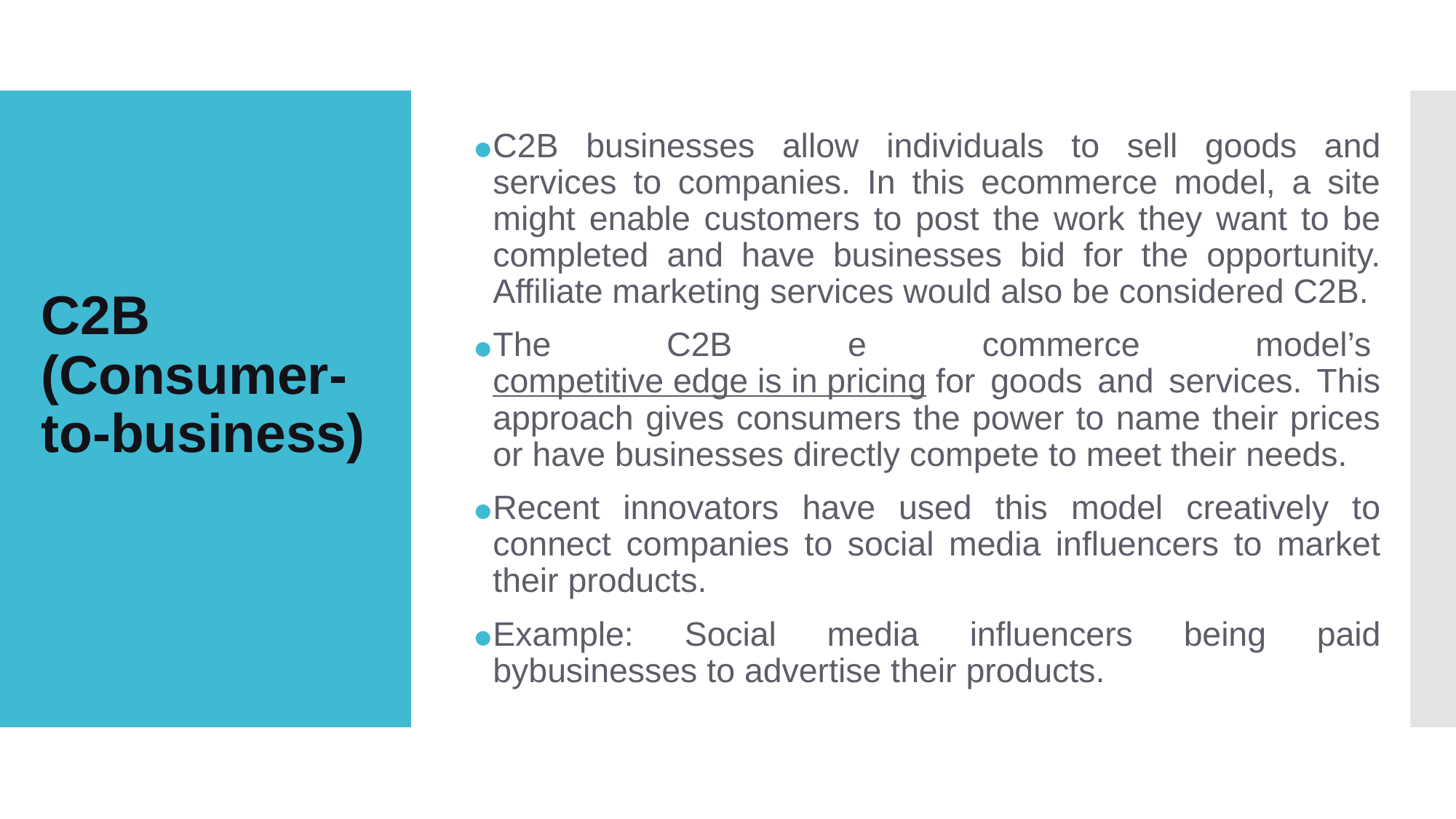

C2B businesses allow individuals to sell goods and services to companies. In this ecommerce model, a site might enable customers to post the work they want to be completed and have businesses bid for the opportunity. Affiliate marketing services would also be considered C2B.
The C2B e commerce model’s competitive edge is in pricing for goods and services. This approach gives consumers the power to name their prices or have businesses directly compete to meet their needs.
Recent innovators have used this model creatively to connect companies to social media influencers to market their products.
Example: Social media influencers being paid bybusinesses to advertise their products.
# C2B (Consumer-to-business)